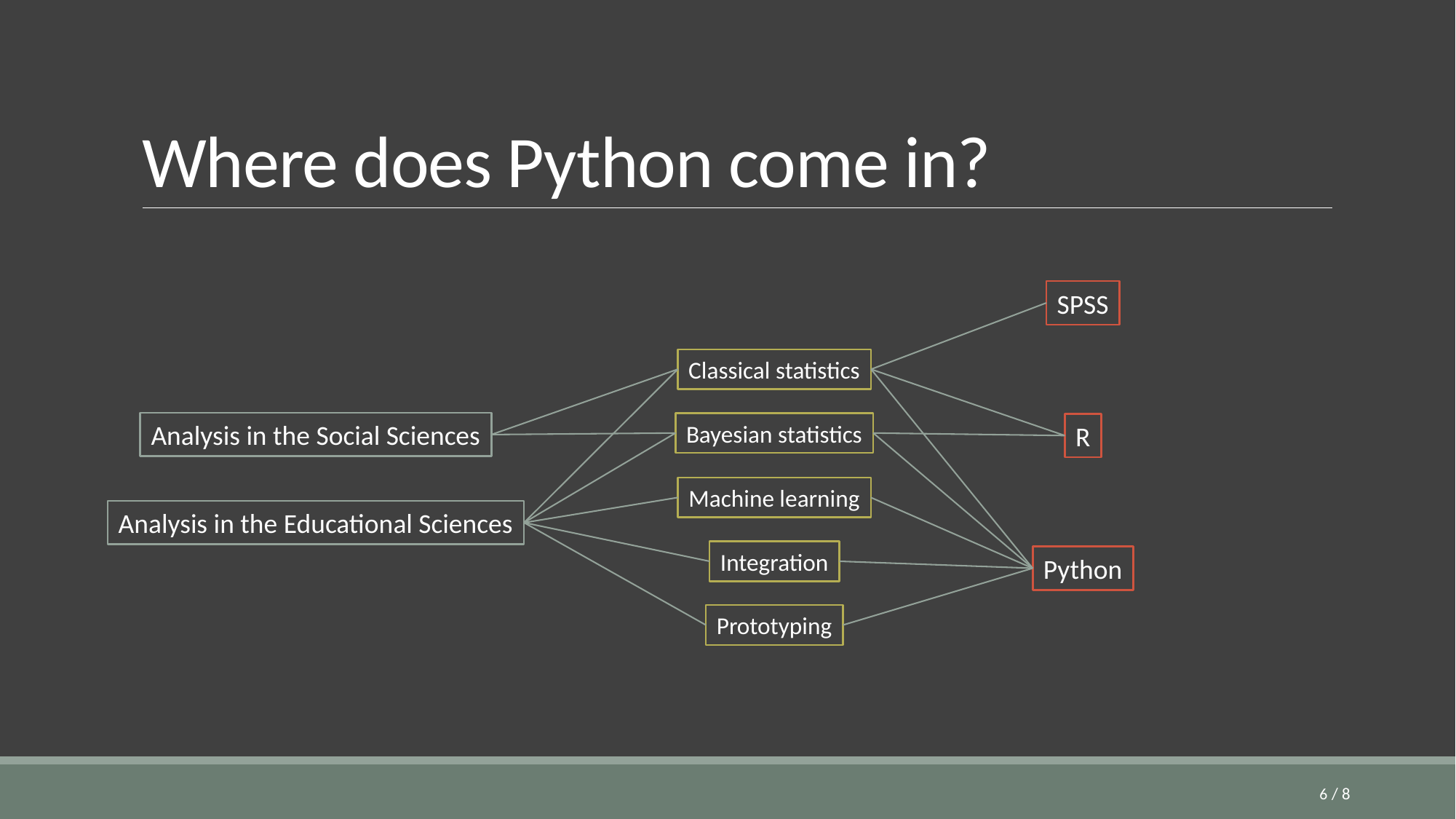

# Where does Python come in?
SPSS
Classical statistics
Analysis in the Social Sciences
Bayesian statistics
R
Machine learning
Analysis in the Educational Sciences
Integration
Python
Prototyping
6
/ 8